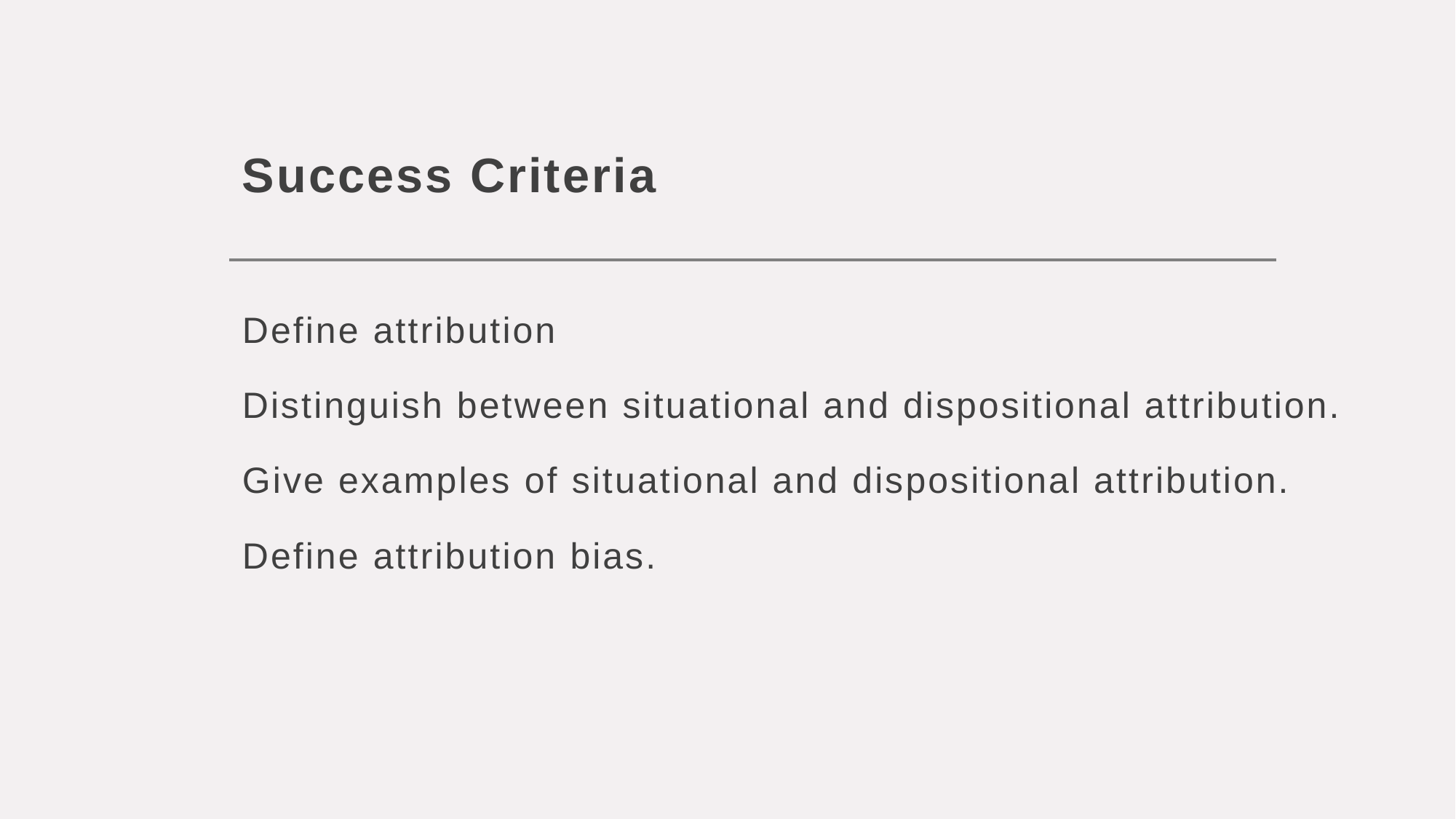

# Success Criteria
Define attribution
Distinguish between situational and dispositional attribution.
Give examples of situational and dispositional attribution.
Define attribution bias.